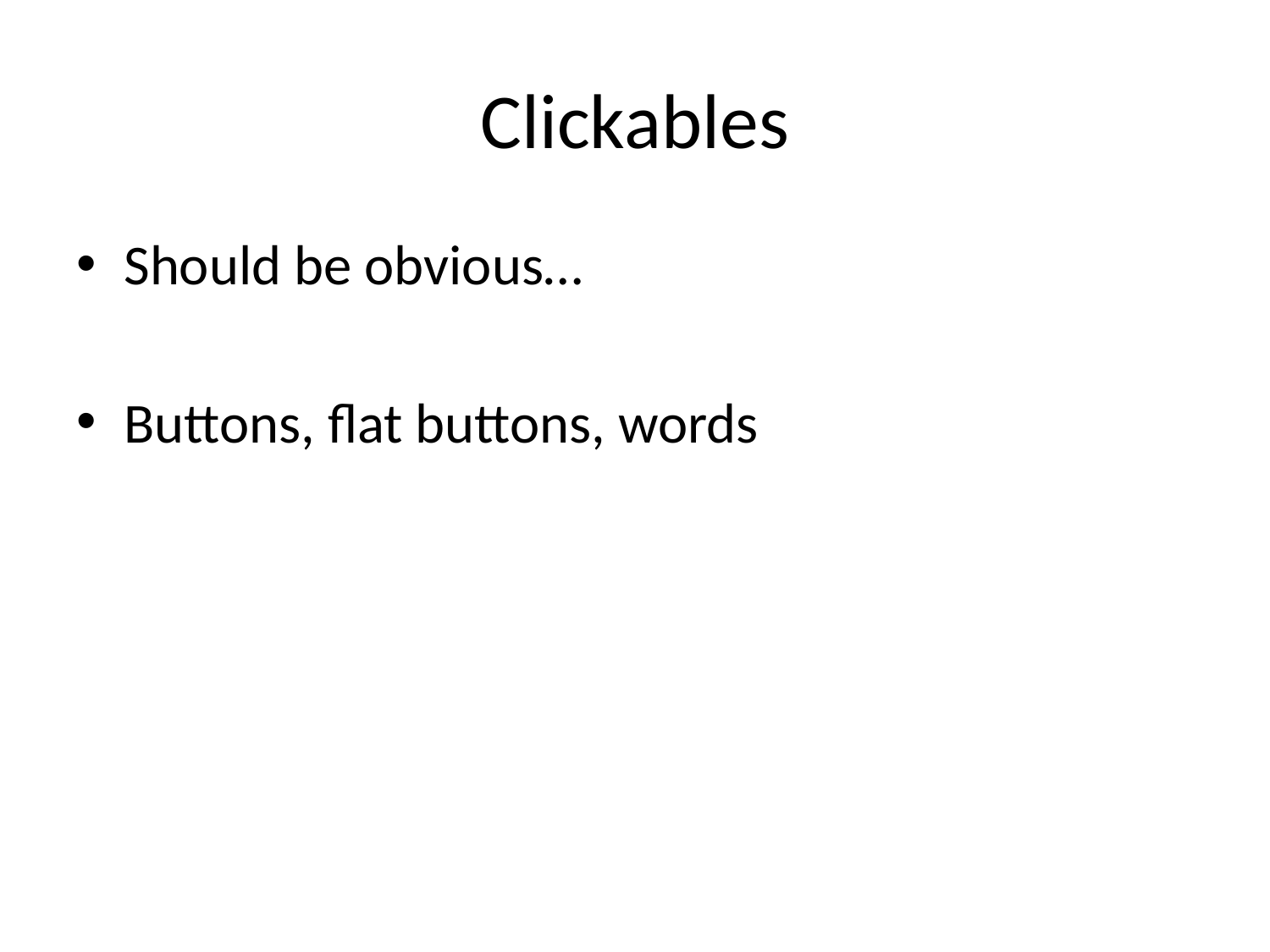

# Clickables
Should be obvious…

Buttons, flat buttons, words